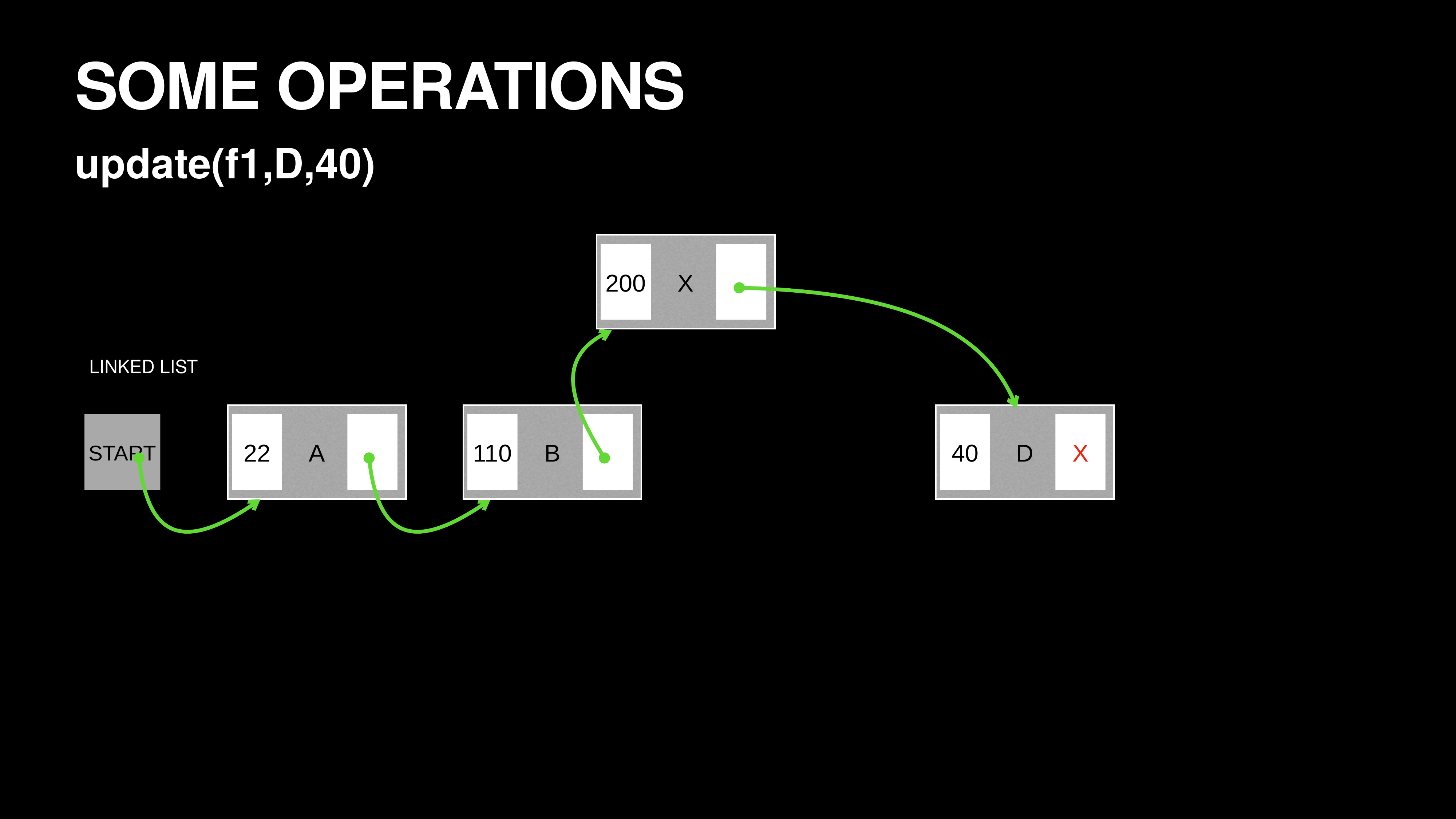

# SOME OPERATIONS
update(f1,D,40)
X
200

B
110

LINKED LIST
A
22

D
40
X
START